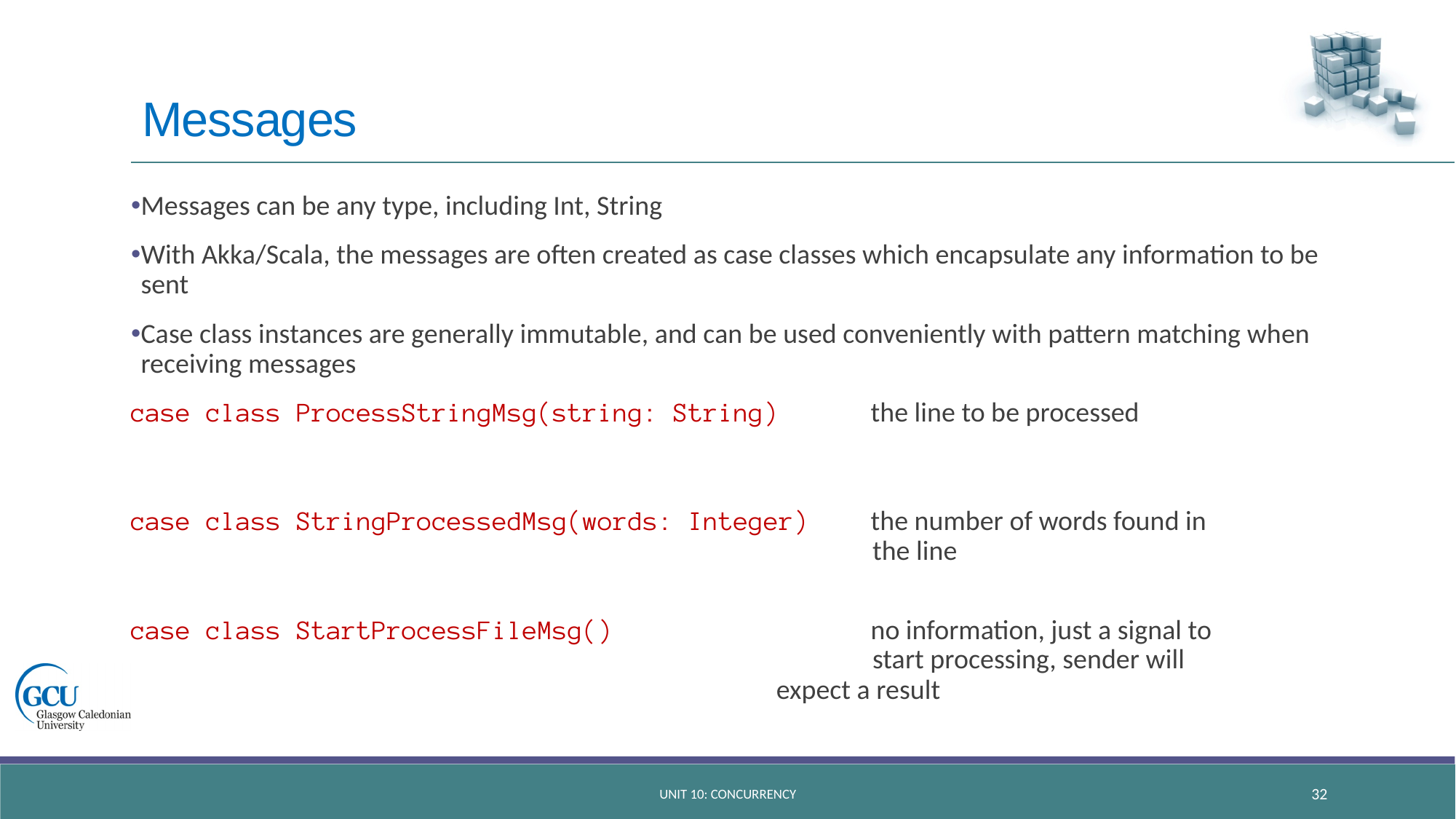

# Messages
Messages can be any type, including Int, String
With Akka/Scala, the messages are often created as case classes which encapsulate any information to be sent
Case class instances are generally immutable, and can be used conveniently with pattern matching when receiving messages
case class ProcessStringMsg(string: String)      the line to be processed
case class StringProcessedMsg(words: Integer)    the number of words found in
                                                                                                                        the line
case class StartProcessFileMsg()                 no information, just a signal to
                                                                                                                        start processing, sender will
                                                                     			        expect a result
unit 10: concurrency
32